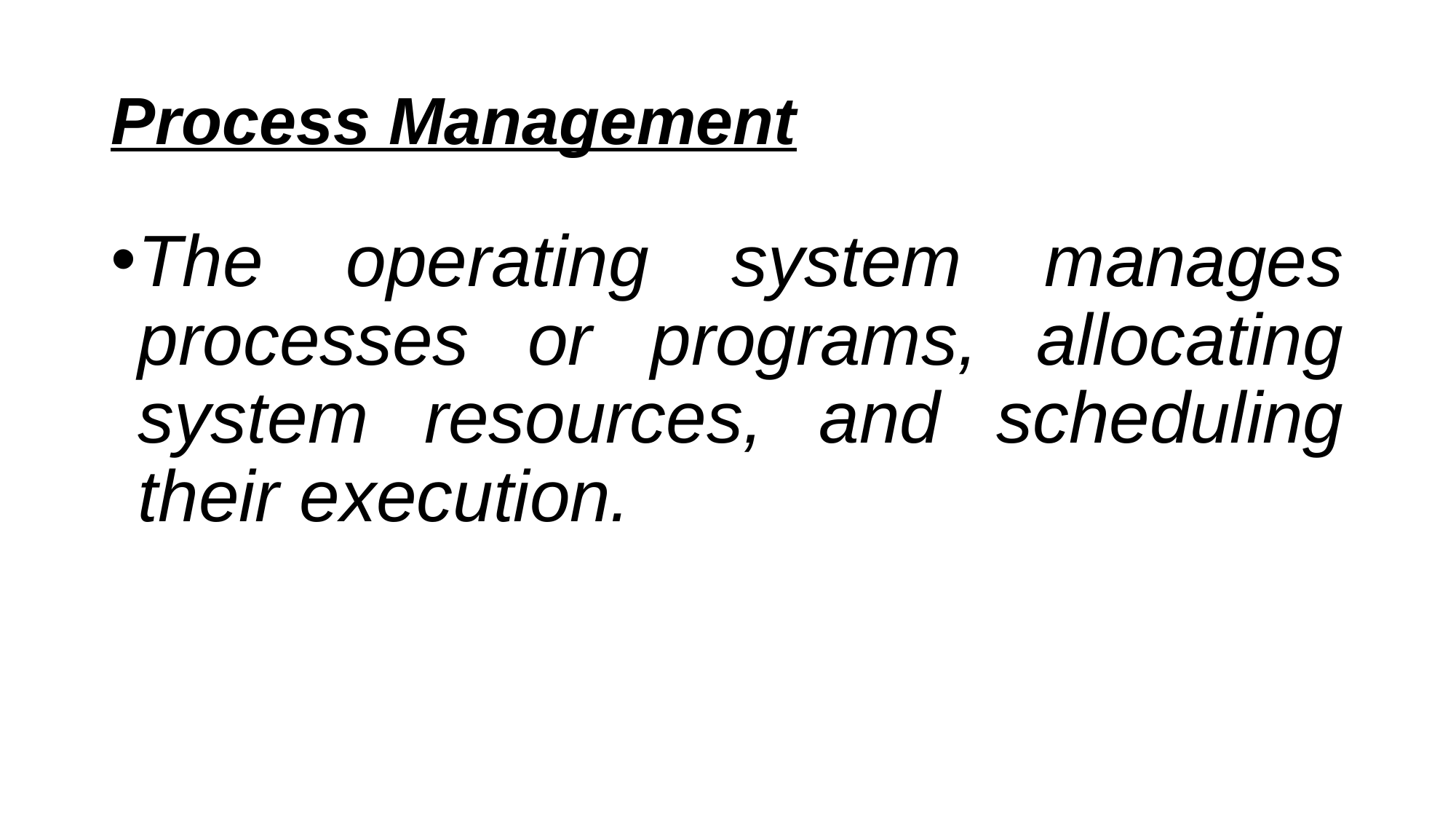

# Process Management
The operating system manages processes or programs, allocating system resources, and scheduling their execution.